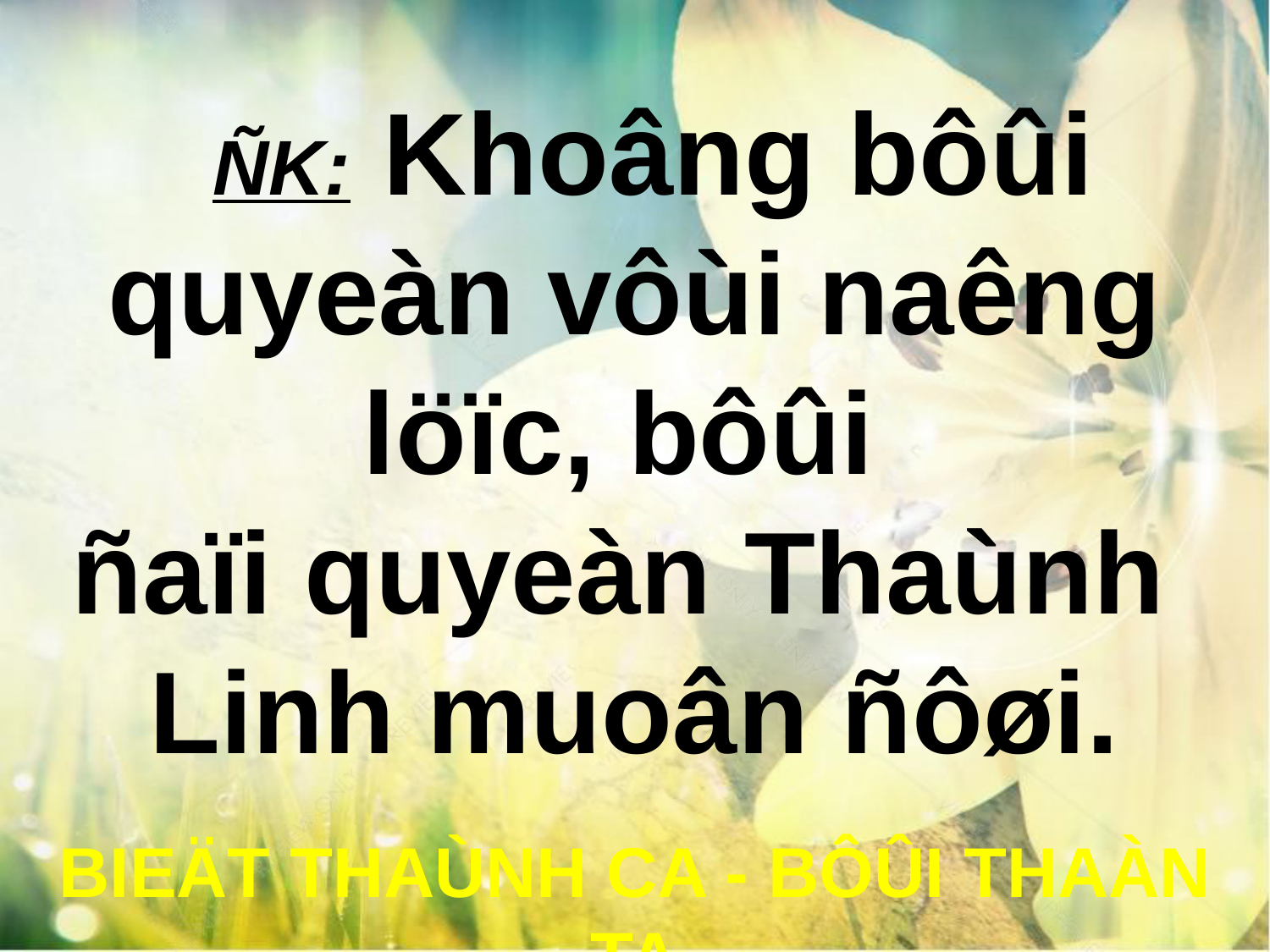

ÑK: Khoâng bôûi quyeàn vôùi naêng löïc, bôûi
ñaïi quyeàn Thaùnh
Linh muoân ñôøi.
BIEÄT THAÙNH CA - BÔÛI THAÀN TA